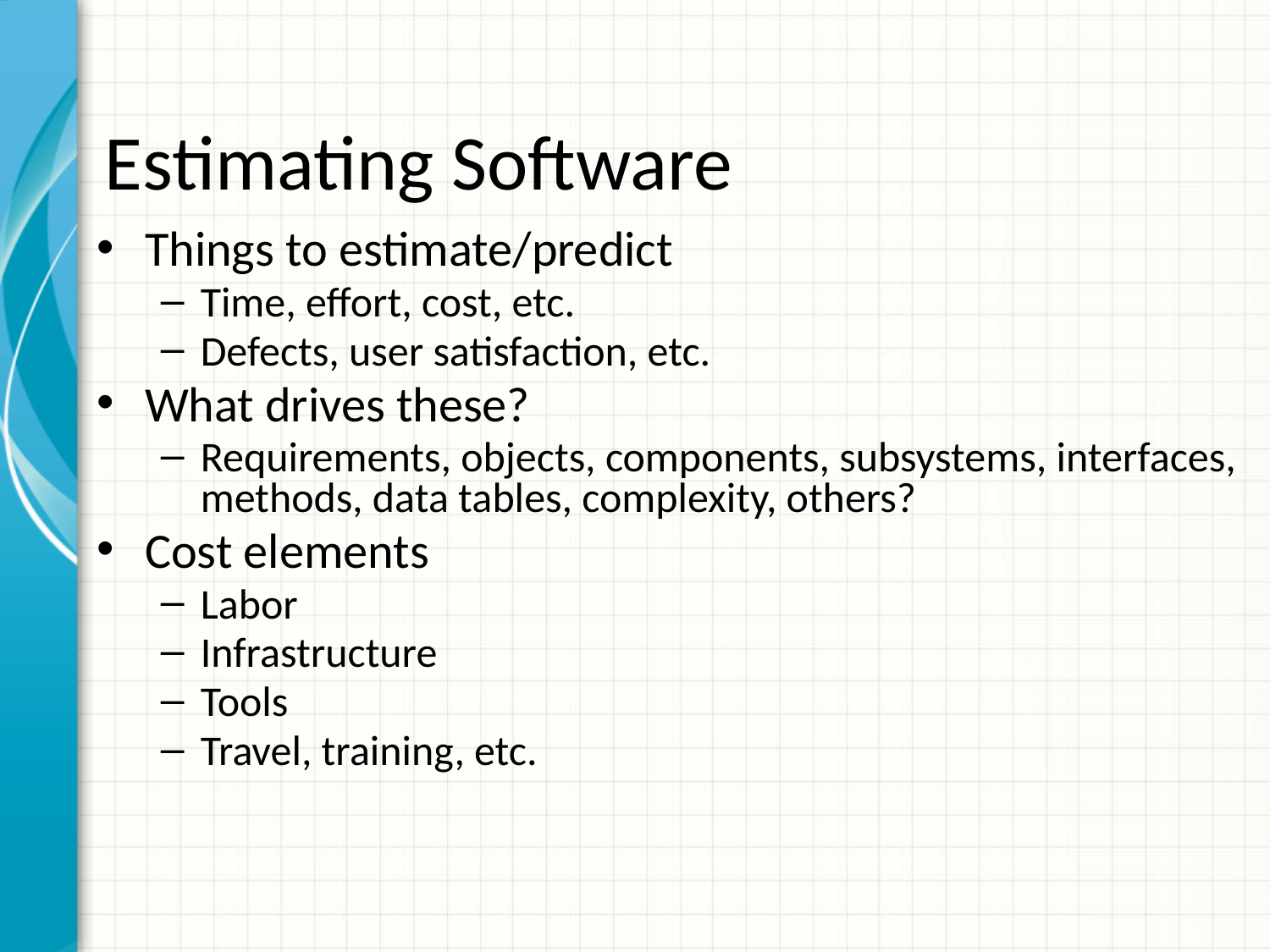

# Estimating Software
Things to estimate/predict
Time, effort, cost, etc.
Defects, user satisfaction, etc.
What drives these?
Requirements, objects, components, subsystems, interfaces, methods, data tables, complexity, others?
Cost elements
Labor
Infrastructure
Tools
Travel, training, etc.